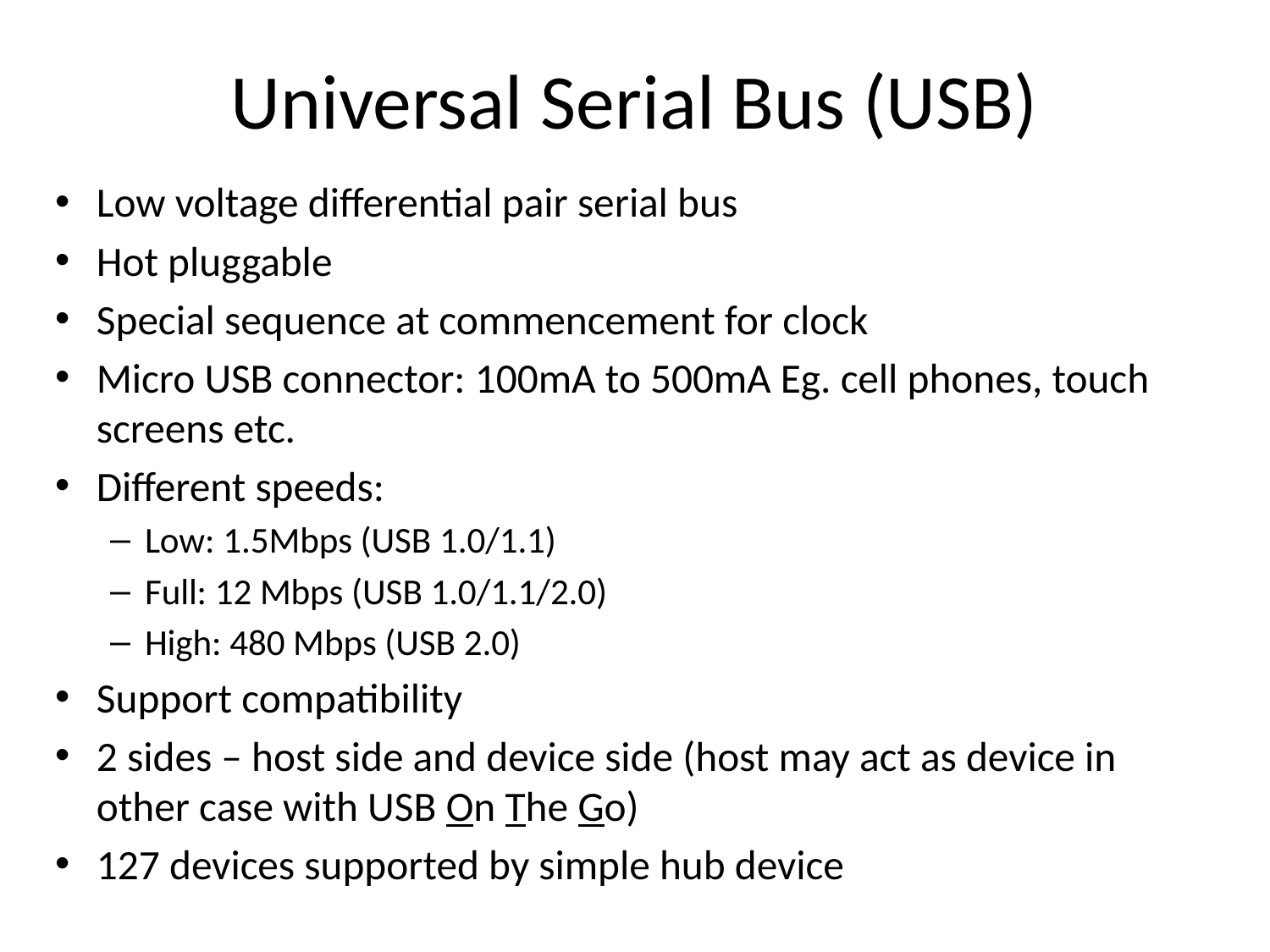

# Universal Serial Bus (USB)
Low voltage differential pair serial bus
Hot pluggable
Special sequence at commencement for clock
Micro USB connector: 100mA to 500mA Eg. cell phones, touch screens etc.
Different speeds:
Low: 1.5Mbps (USB 1.0/1.1)
Full: 12 Mbps (USB 1.0/1.1/2.0)
High: 480 Mbps (USB 2.0)
Support compatibility
2 sides – host side and device side (host may act as device in other case with USB On The Go)
127 devices supported by simple hub device